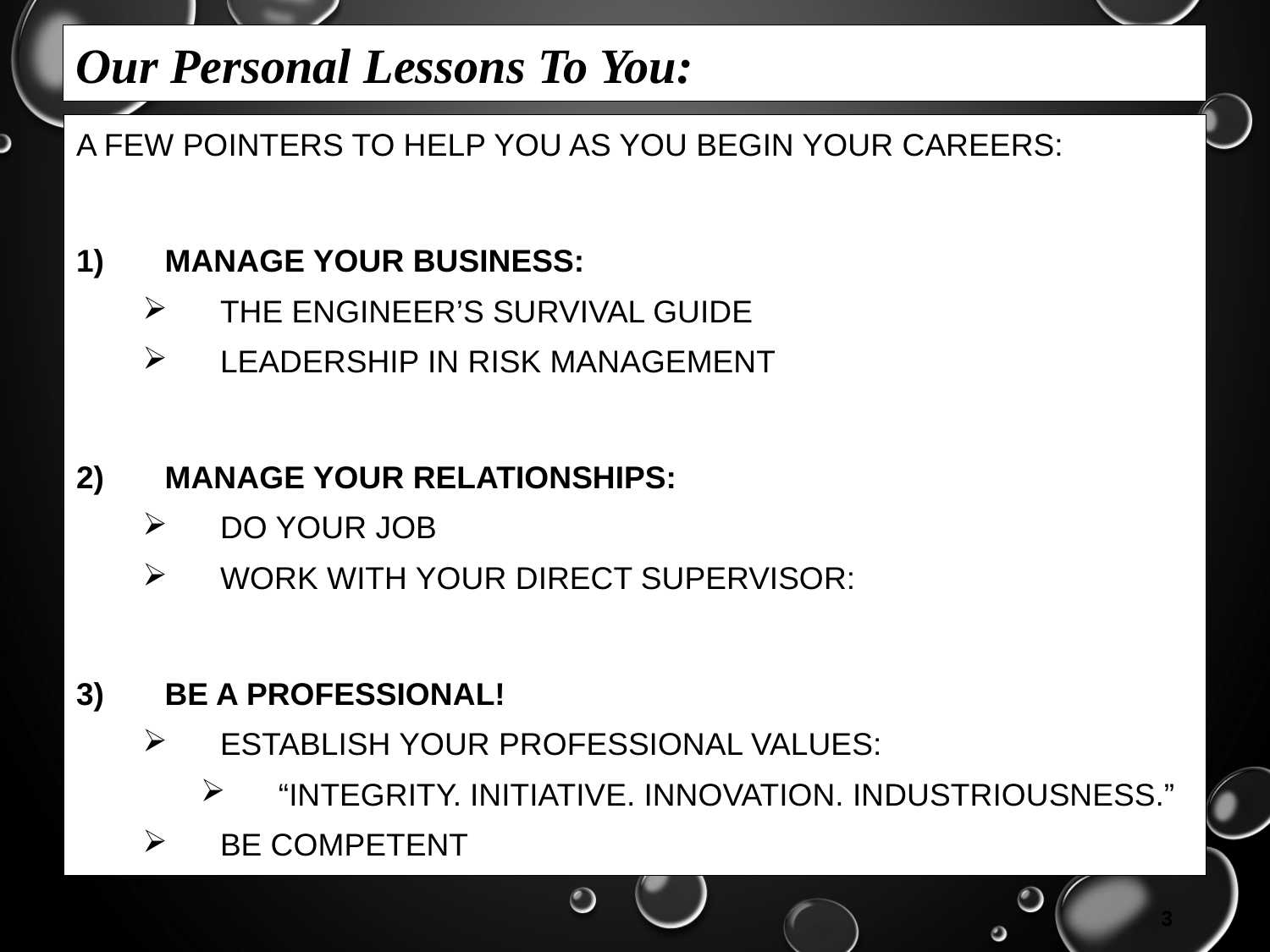

Our Personal Lessons To You:
A few pointers to help you as you begin your careers:

Manage your Business:
The Engineer’s Survival Guide
Leadership in Risk Management

Manage Your Relationships:
Do Your Job
Work With Your Direct Supervisor:

Be a Professional!
Establish your professional values:
“Integrity. Initiative. Innovation. Industriousness.”
Be Competent
3